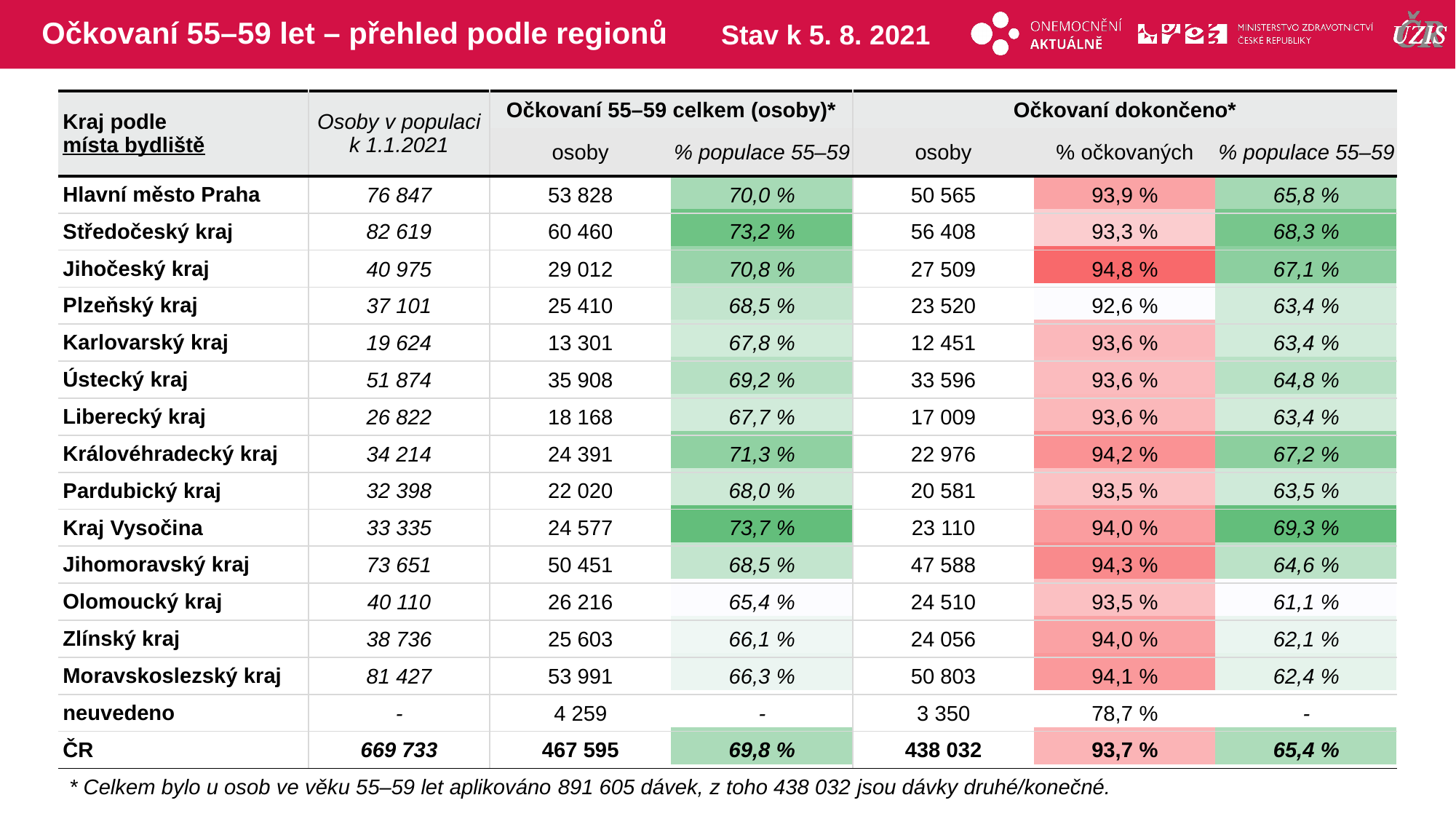

# Očkovaní 55–59 let – přehled podle regionů
Stav k 5. 8. 2021
| Kraj podle místa bydliště | Osoby v populaci k 1.1.2021 | Očkovaní 55–59 celkem (osoby)\* |  | Očkovaní dokončeno\* |  |  |
| --- | --- | --- | --- | --- | --- | --- |
|  |  | osoby | % populace 55–59 | osoby | % očkovaných | % populace 55–59 |
| Hlavní město Praha | 76 847 | 53 828 | 70,0 % | 50 565 | 93,9 % | 65,8 % |
| Středočeský kraj | 82 619 | 60 460 | 73,2 % | 56 408 | 93,3 % | 68,3 % |
| Jihočeský kraj | 40 975 | 29 012 | 70,8 % | 27 509 | 94,8 % | 67,1 % |
| Plzeňský kraj | 37 101 | 25 410 | 68,5 % | 23 520 | 92,6 % | 63,4 % |
| Karlovarský kraj | 19 624 | 13 301 | 67,8 % | 12 451 | 93,6 % | 63,4 % |
| Ústecký kraj | 51 874 | 35 908 | 69,2 % | 33 596 | 93,6 % | 64,8 % |
| Liberecký kraj | 26 822 | 18 168 | 67,7 % | 17 009 | 93,6 % | 63,4 % |
| Královéhradecký kraj | 34 214 | 24 391 | 71,3 % | 22 976 | 94,2 % | 67,2 % |
| Pardubický kraj | 32 398 | 22 020 | 68,0 % | 20 581 | 93,5 % | 63,5 % |
| Kraj Vysočina | 33 335 | 24 577 | 73,7 % | 23 110 | 94,0 % | 69,3 % |
| Jihomoravský kraj | 73 651 | 50 451 | 68,5 % | 47 588 | 94,3 % | 64,6 % |
| Olomoucký kraj | 40 110 | 26 216 | 65,4 % | 24 510 | 93,5 % | 61,1 % |
| Zlínský kraj | 38 736 | 25 603 | 66,1 % | 24 056 | 94,0 % | 62,1 % |
| Moravskoslezský kraj | 81 427 | 53 991 | 66,3 % | 50 803 | 94,1 % | 62,4 % |
| neuvedeno | - | 4 259 | - | 3 350 | 78,7 % | - |
| ČR | 669 733 | 467 595 | 69,8 % | 438 032 | 93,7 % | 65,4 % |
|  |  |  |  |  |  |
| --- | --- | --- | --- | --- | --- |
|  |  |  |  |  |  |
|  |  |  |  |  |  |
|  |  |  |  |  |  |
|  |  |  |  |  |  |
|  |  |  |  |  |  |
|  |  |  |  |  |  |
|  |  |  |  |  |  |
|  |  |  |  |  |  |
|  |  |  |  |  |  |
|  |  |  |  |  |  |
|  |  |  |  |  |  |
|  |  |  |  |  |  |
|  |  |  |  |  |  |
|  |  |  |  |  |  |
|  |  |  |  |  |  |
* Celkem bylo u osob ve věku 55–59 let aplikováno 891 605 dávek, z toho 438 032 jsou dávky druhé/konečné.